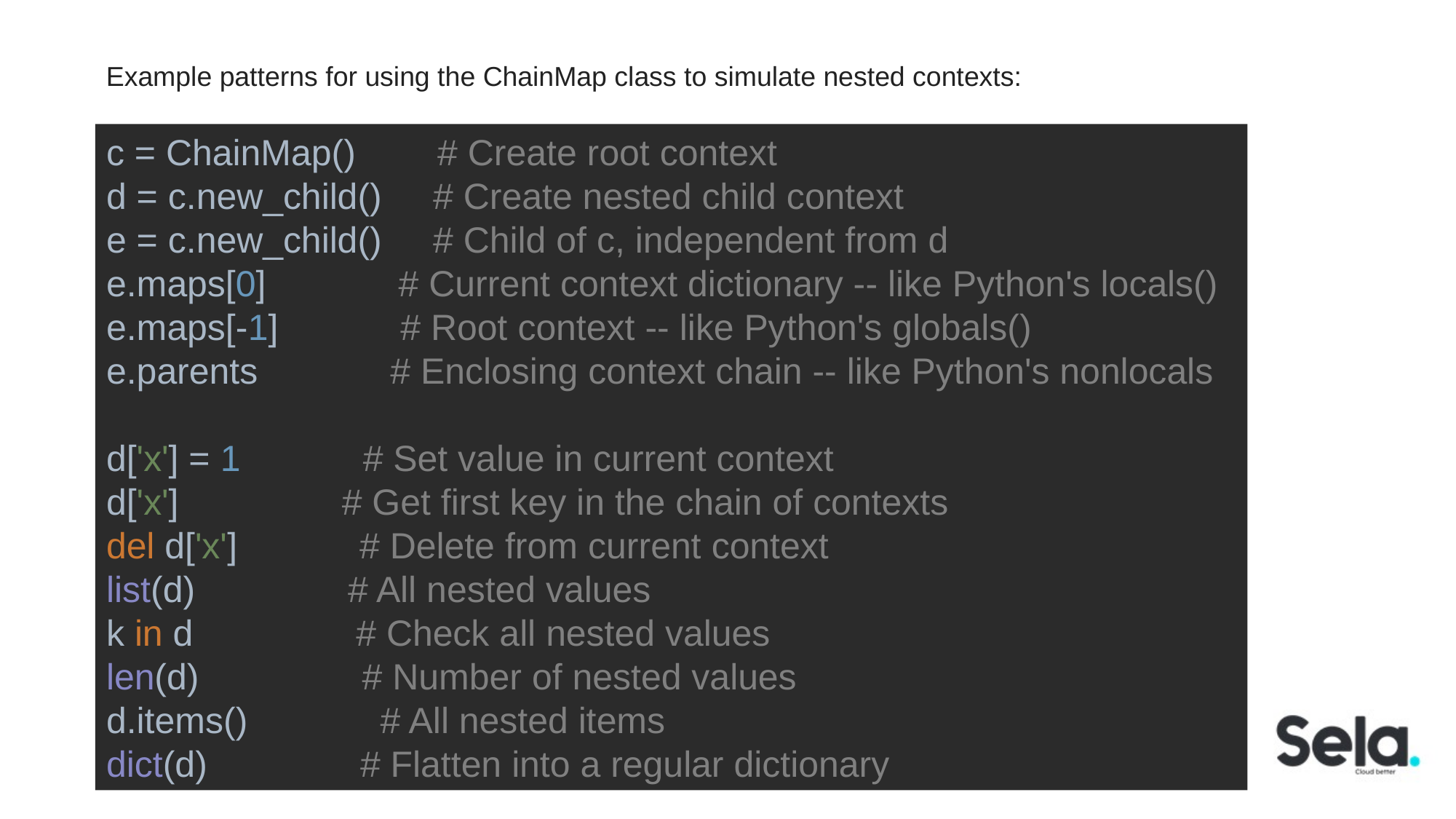

Example patterns for using the ChainMap class to simulate nested contexts:
c = ChainMap()        # Create root context
d = c.new_child()     # Create nested child context
e = c.new_child()     # Child of c, independent from d
e.maps[0]             # Current context dictionary -- like Python's locals()
e.maps[-1]            # Root context -- like Python's globals()
e.parents             # Enclosing context chain -- like Python's nonlocals
d['x'] = 1            # Set value in current context
d['x']                # Get first key in the chain of contexts
del d['x']            # Delete from current context
list(d)               # All nested values
k in d                # Check all nested values
len(d)                # Number of nested values
d.items()             # All nested items
dict(d)               # Flatten into a regular dictionary